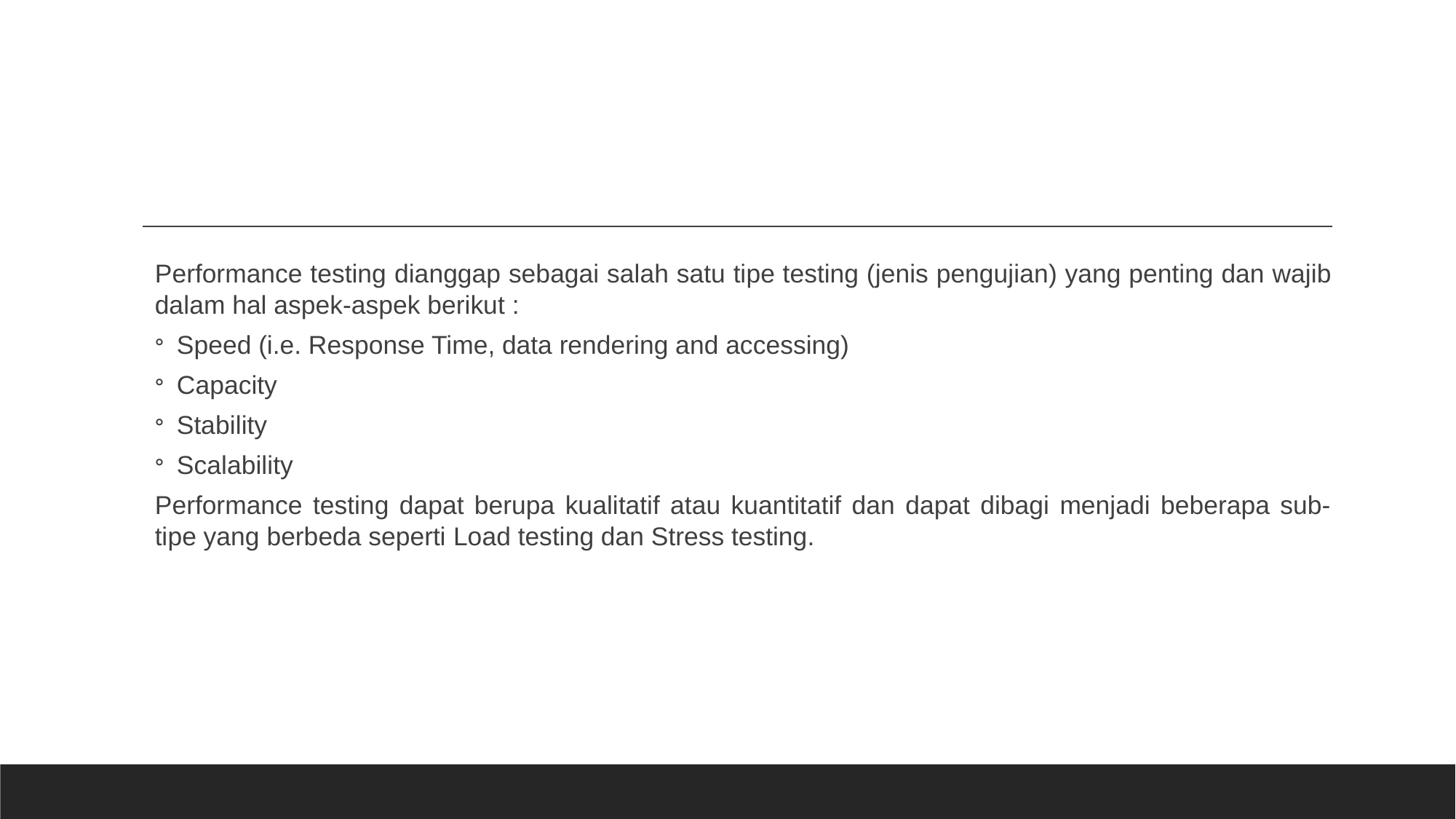

Performance testing dianggap sebagai salah satu tipe testing (jenis pengujian) yang penting dan wajib dalam hal aspek-aspek berikut :
Speed (i.e. Response Time, data rendering and accessing)
Capacity
Stability
Scalability
Performance testing dapat berupa kualitatif atau kuantitatif dan dapat dibagi menjadi beberapa sub-tipe yang berbeda seperti Load testing dan Stress testing.